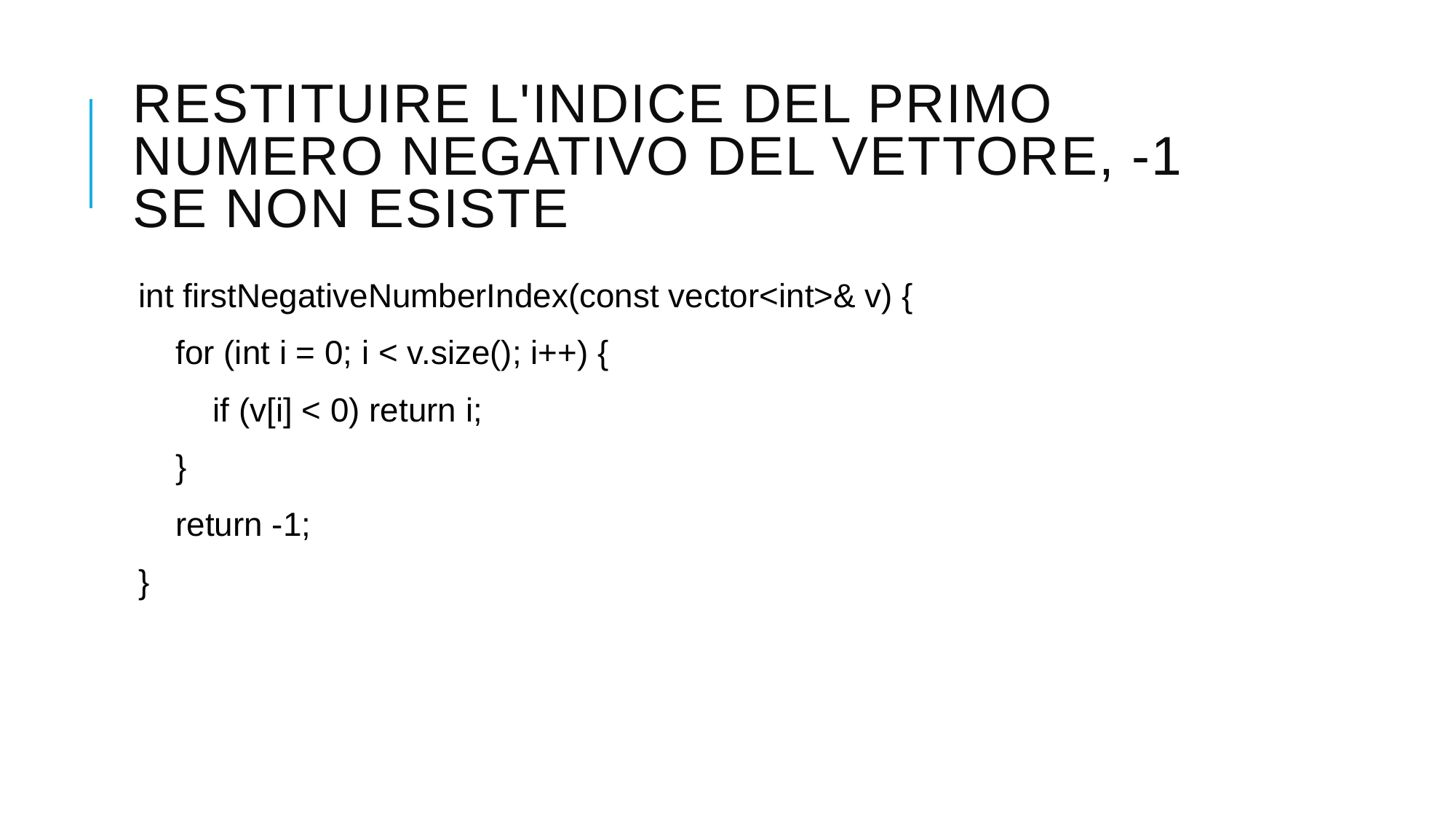

# Restituire l'indice del primo numero negativo del vettore, -1 se non esiste
int firstNegativeNumberIndex(const vector<int>& v) {
    for (int i = 0; i < v.size(); i++) {
        if (v[i] < 0) return i;
    }
    return -1;
}